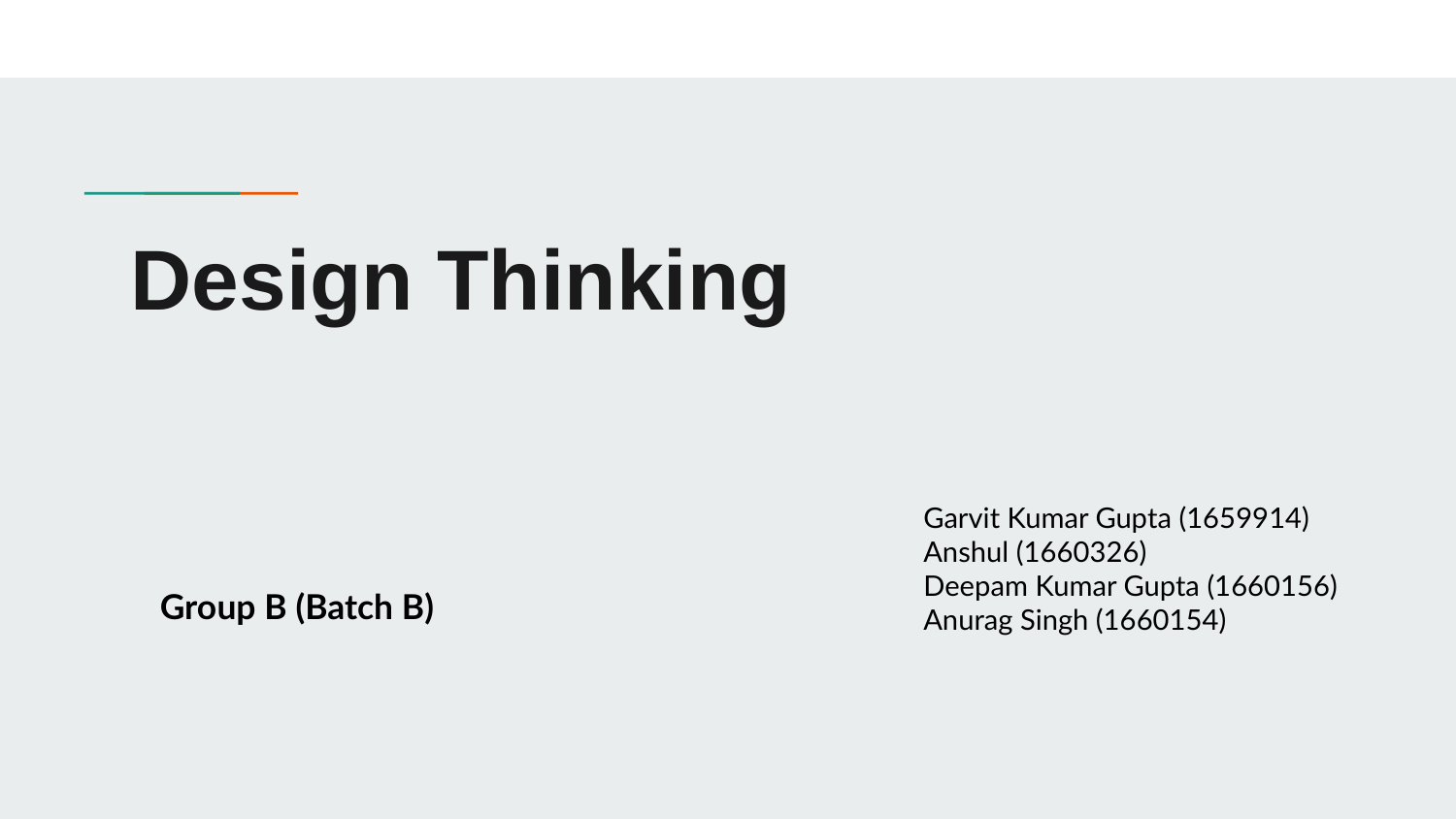

# Design Thinking
Garvit Kumar Gupta (1659914)
Anshul (1660326)
Deepam Kumar Gupta (1660156)
Anurag Singh (1660154)
Group B (Batch B)